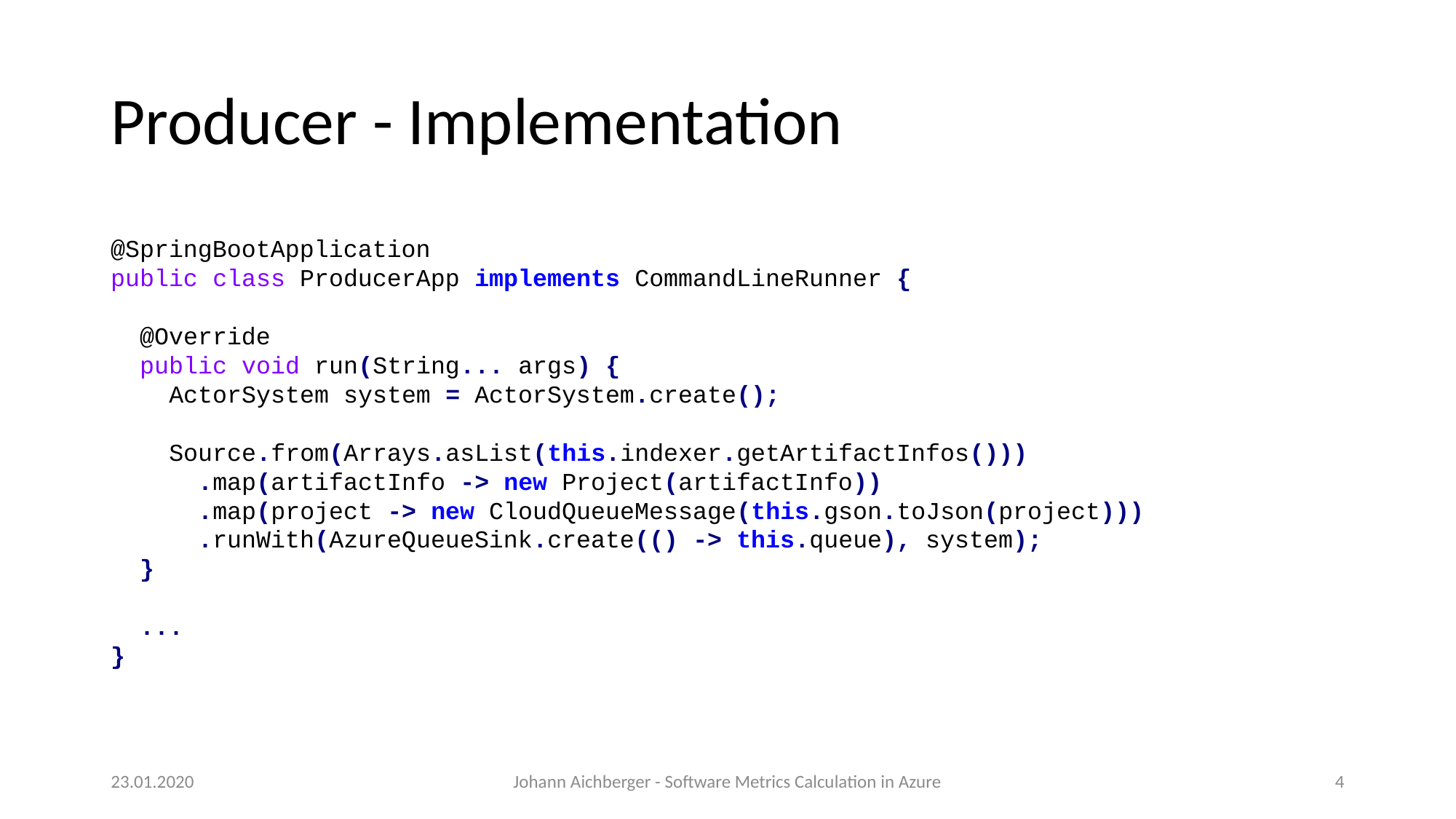

# Producer - Implementation
@SpringBootApplication
public class ProducerApp implements CommandLineRunner {

  @Override
  public void run(String... args) {
    ActorSystem system = ActorSystem.create();

    Source.from(Arrays.asList(this.indexer.getArtifactInfos()))
      .map(artifactInfo -> new Project(artifactInfo))
      .map(project -> new CloudQueueMessage(this.gson.toJson(project)))
      .runWith(AzureQueueSink.create(() -> this.queue), system);
  }

  ...
}
23.01.2020
Johann Aichberger - Software Metrics Calculation in Azure
4